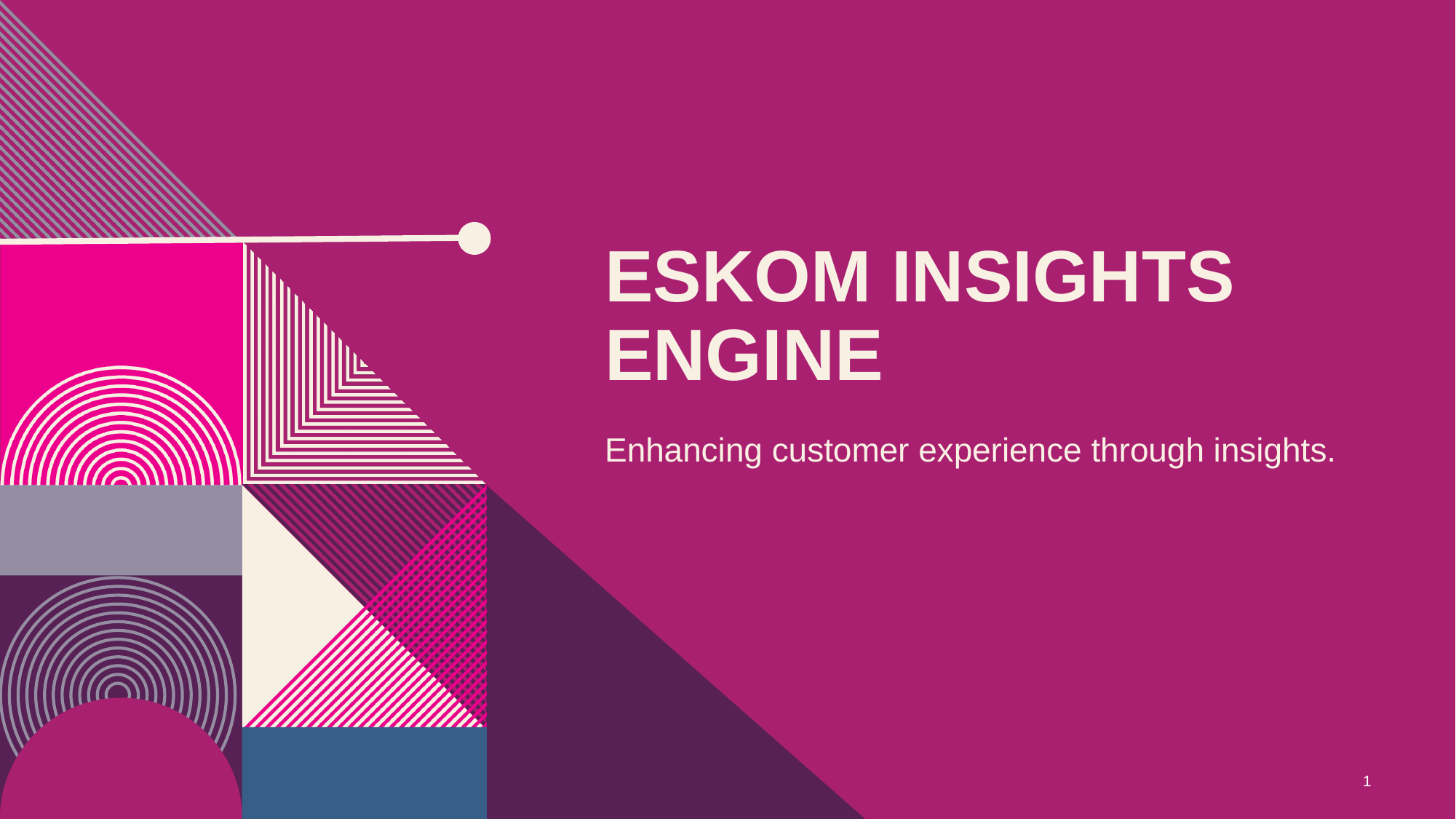

# Eskom Insights Engine
Enhancing customer experience through insights.
1